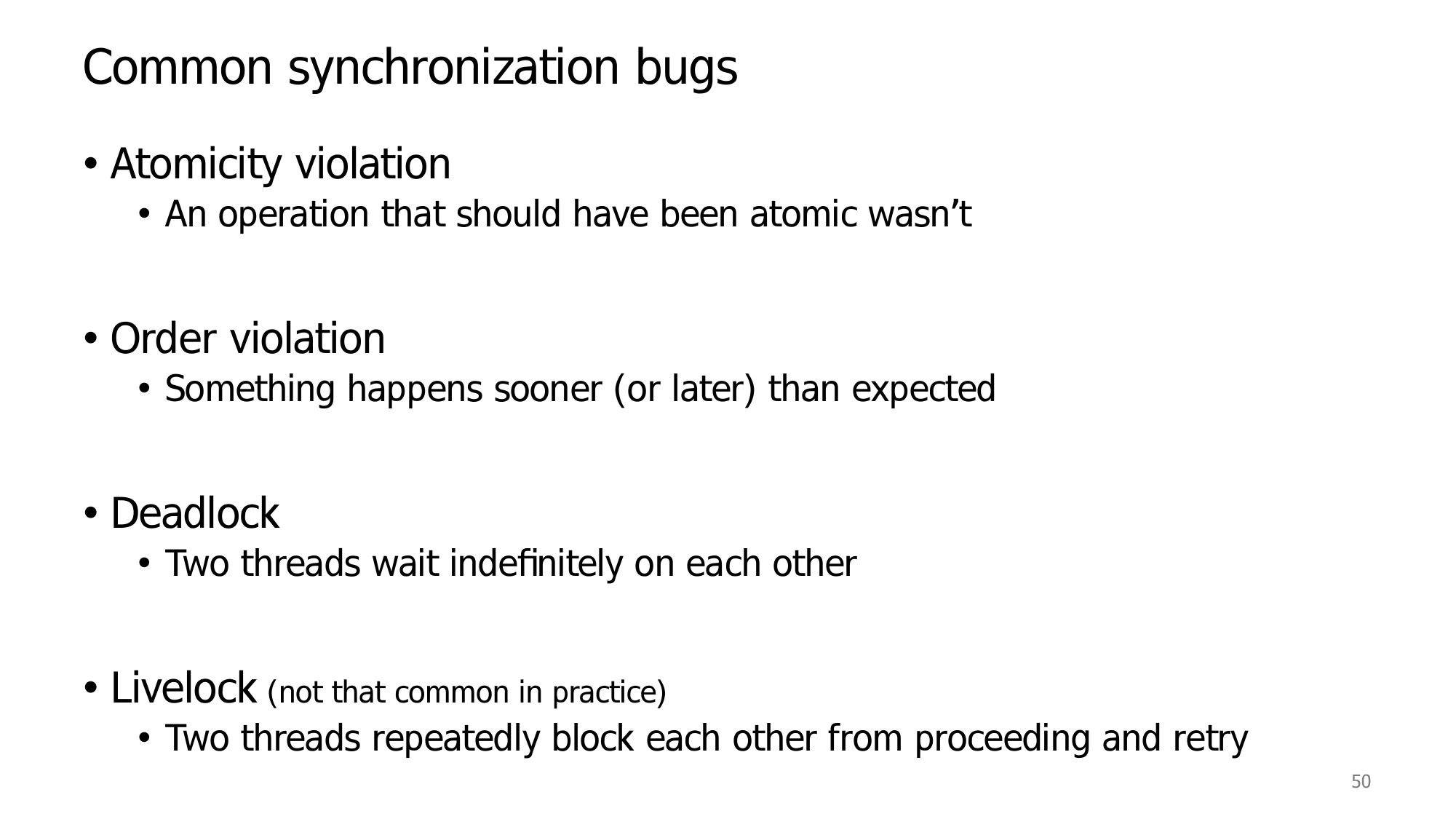

# Common synchronization bugs
Atomicity violation
An operation that should have been atomic wasn’t

Order violation
Something happens sooner (or later) than expected

Deadlock
Two threads wait indefinitely on each other

Livelock (not that common in practice)
Two threads repeatedly block each other from proceeding and retry
50